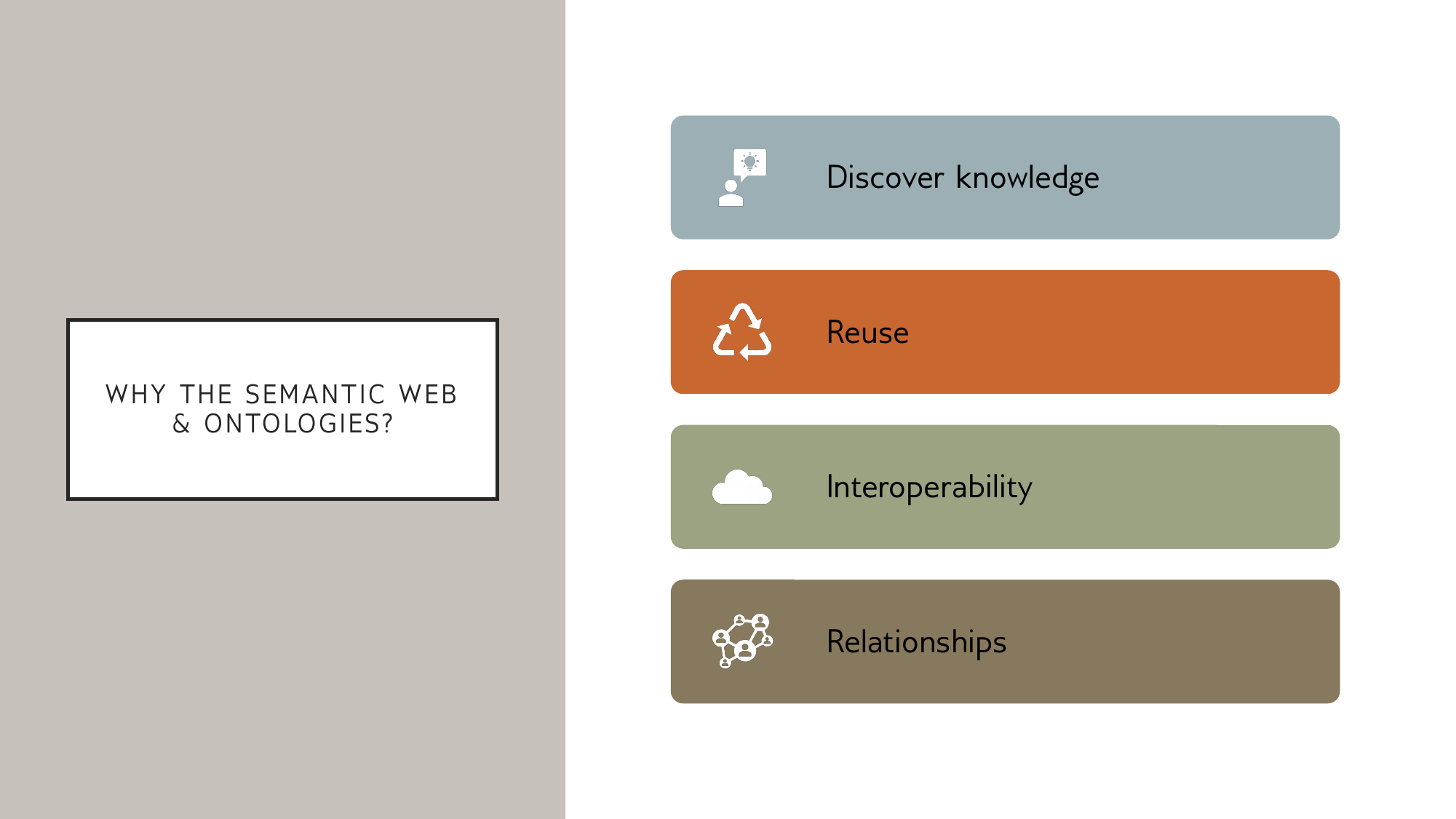

Discover knowledge
Reuse
Interoperability
Relationships
# Why the semantic web & ontologies?